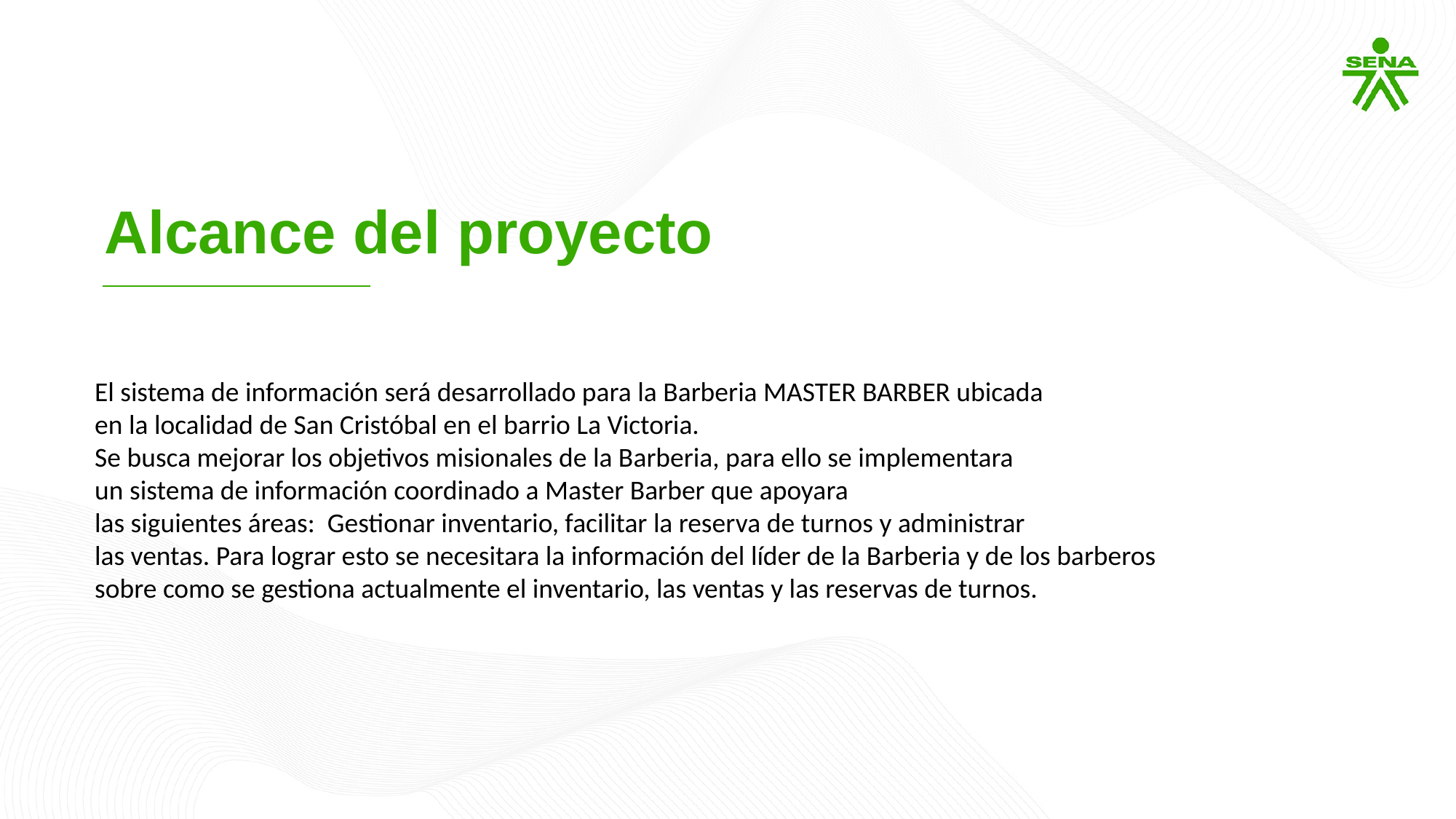

Alcance del proyecto
El sistema de información será desarrollado para la Barberia MASTER BARBER ubicada
en la localidad de San Cristóbal en el barrio La Victoria.
Se busca mejorar los objetivos misionales de la Barberia, para ello se implementara
un sistema de información coordinado a Master Barber que apoyara
las siguientes áreas:  Gestionar inventario, facilitar la reserva de turnos y administrar
las ventas. Para lograr esto se necesitara la información del líder de la Barberia y de los barberos
sobre como se gestiona actualmente el inventario, las ventas y las reservas de turnos.